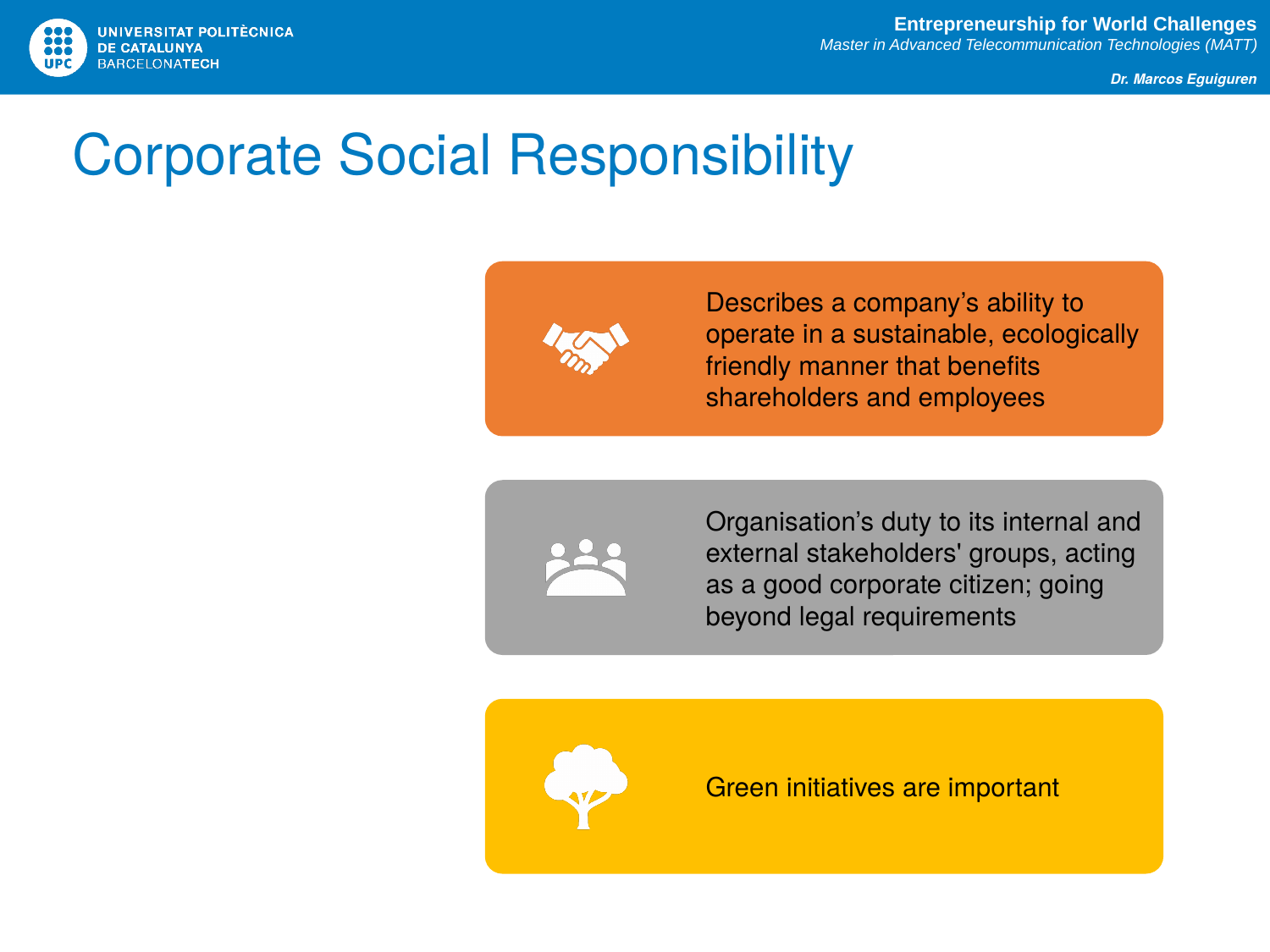

# Corporate Social Responsibility

Describes a company’s ability to operate in a sustainable, ecologically friendly manner that benefits shareholders and employees

Organisation’s duty to its internal and external stakeholders' groups, acting as a good corporate citizen; going beyond legal requirements

Green initiatives are important